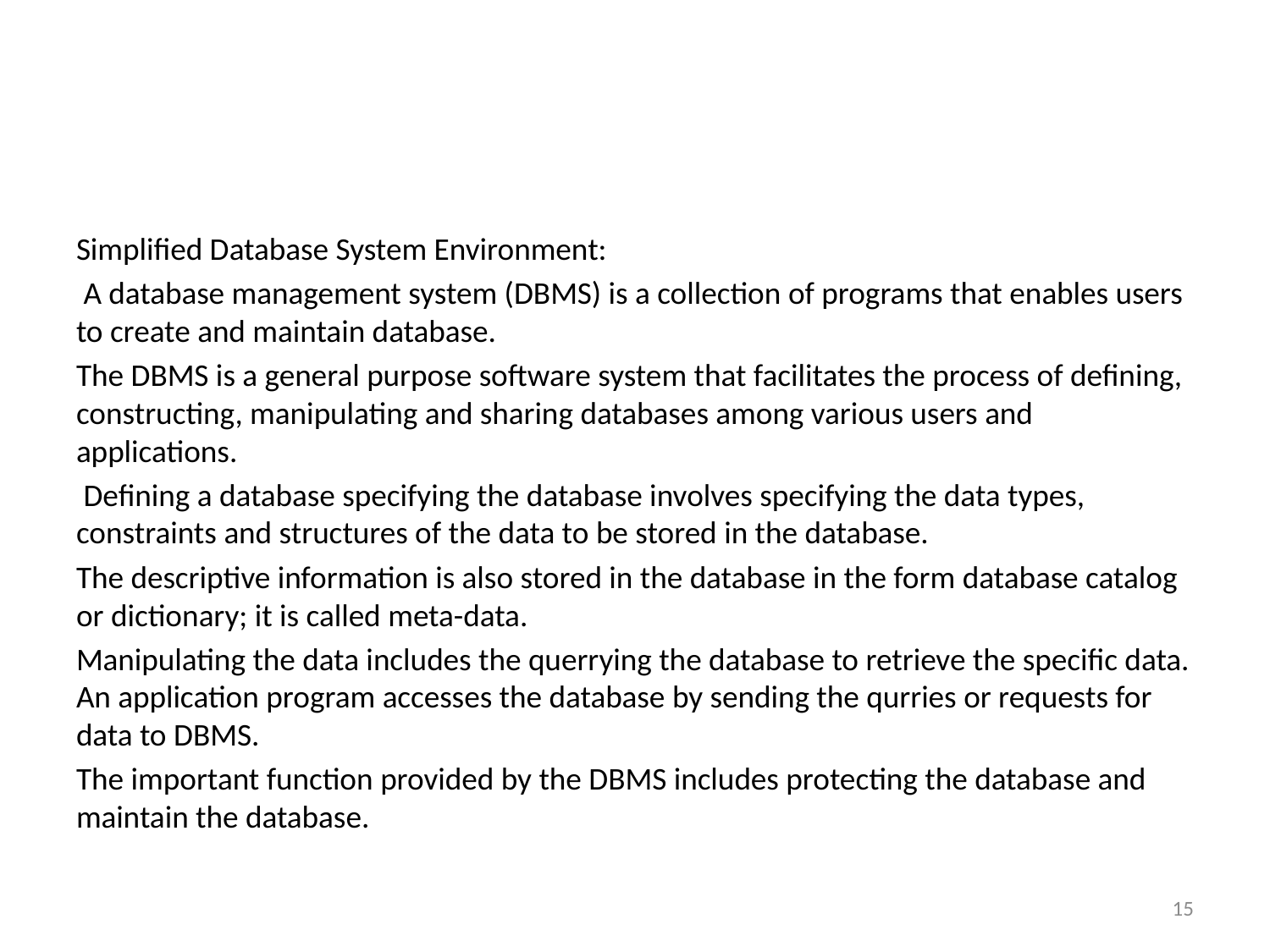

#
Simplified Database System Environment:
 A database management system (DBMS) is a collection of programs that enables users to create and maintain database.
The DBMS is a general purpose software system that facilitates the process of defining, constructing, manipulating and sharing databases among various users and applications.
 Defining a database specifying the database involves specifying the data types, constraints and structures of the data to be stored in the database.
The descriptive information is also stored in the database in the form database catalog or dictionary; it is called meta-data.
Manipulating the data includes the querrying the database to retrieve the specific data. An application program accesses the database by sending the qurries or requests for data to DBMS.
The important function provided by the DBMS includes protecting the database and maintain the database.
15